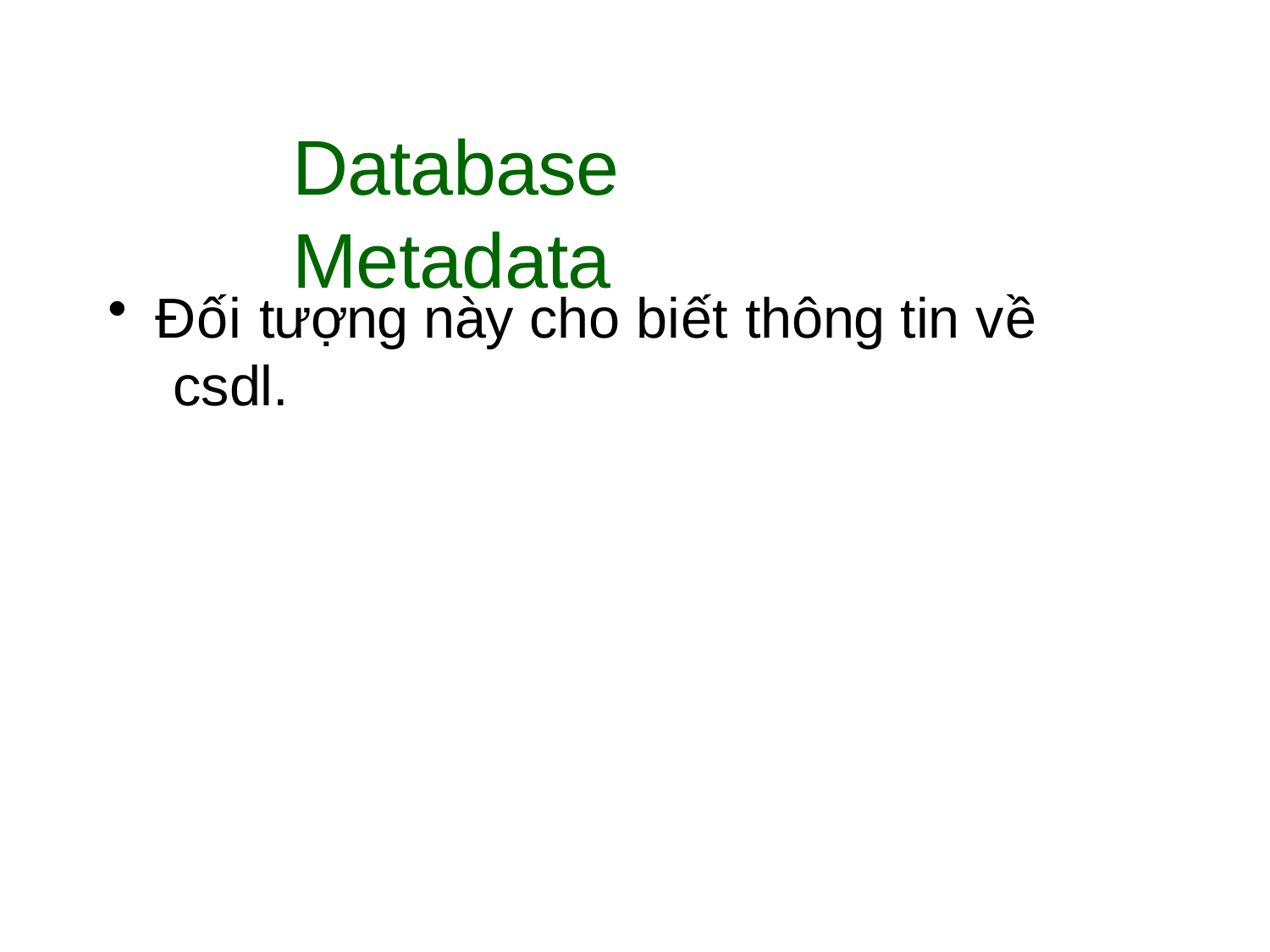

Database Metadata
Đối tượng này cho biết thông tin về  csdl.